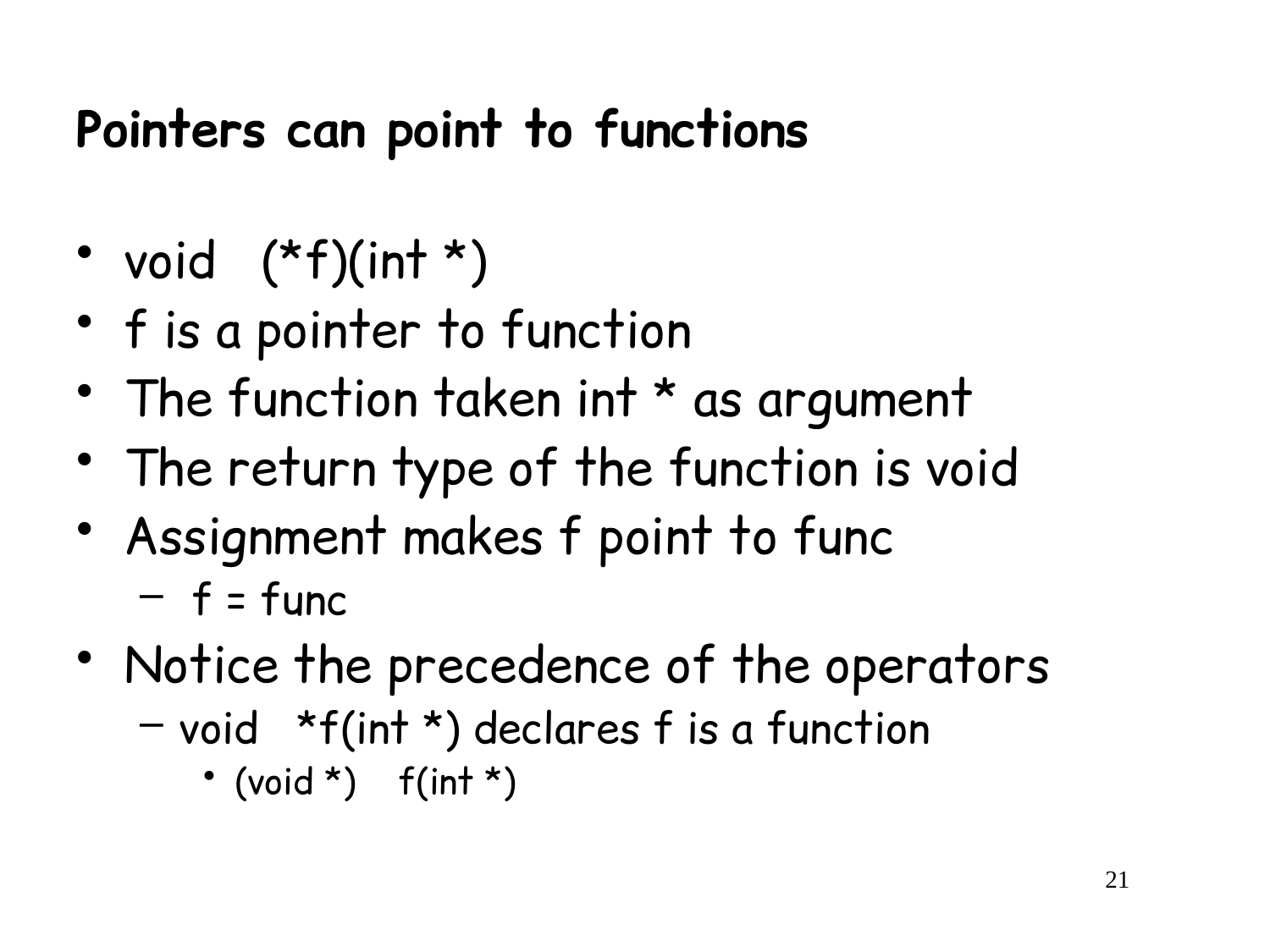

# Pointers can point to functions
void   (*f)(int *)
f is a pointer to function
The function taken int * as argument
The return type of the function is void
Assignment makes f point to func
 f = func
Notice the precedence of the operators
void   *f(int *) declares f is a function
(void *)    f(int *)
21